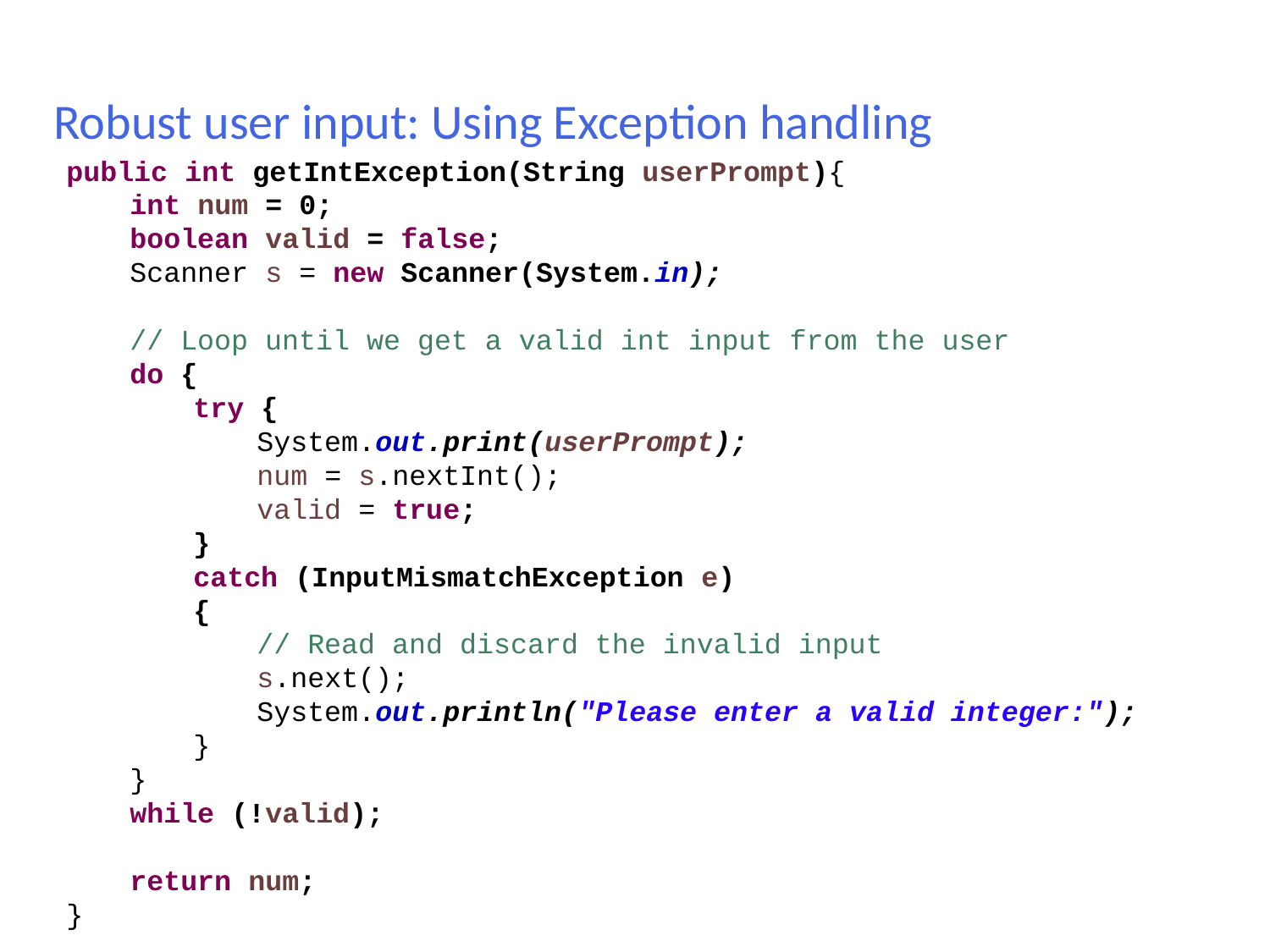

# Robust user input: Using Exception handling
public int getIntException(String userPrompt){
int num = 0;
boolean valid = false;
Scanner s = new Scanner(System.in);

// Loop until we get a valid int input from the user
do {
try {
System.out.print(userPrompt);
num = s.nextInt();
valid = true;
}
catch (InputMismatchException e)
{
// Read and discard the invalid input
s.next();
System.out.println("Please enter a valid integer:");
}
}
while (!valid);

return num;
}
19